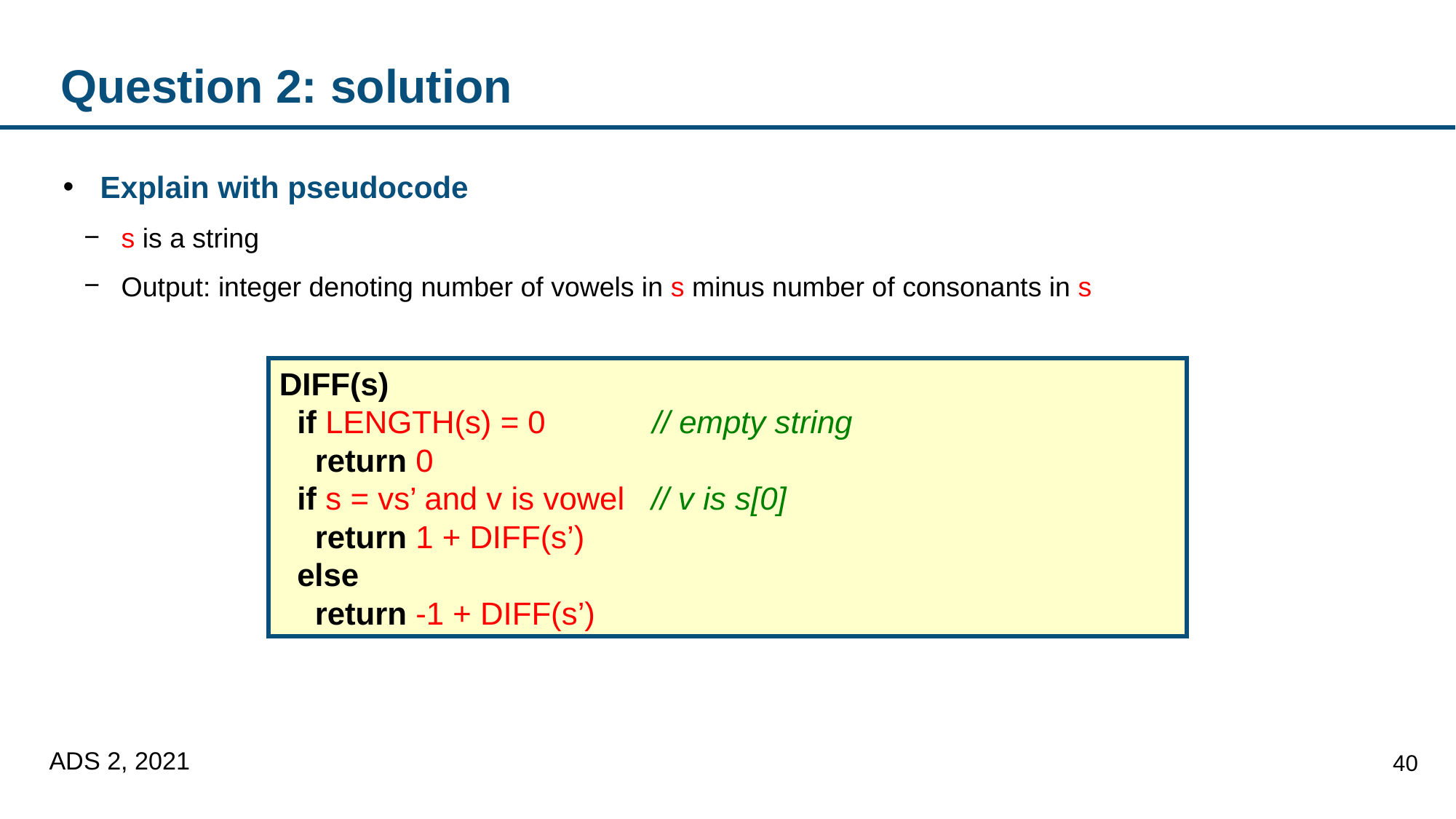

# Question 2: solution
Explain with pseudocode
s is a string
Output: integer denoting number of vowels in s minus number of consonants in s

DIFF(s)
  if LENGTH(s) = 0            // empty string
    return 0
  if s = vs’ and v is vowel   // v is s[0]
    return 1 + DIFF(s’)
  else
    return -1 + DIFF(s’)
ADS 2, 2021
40